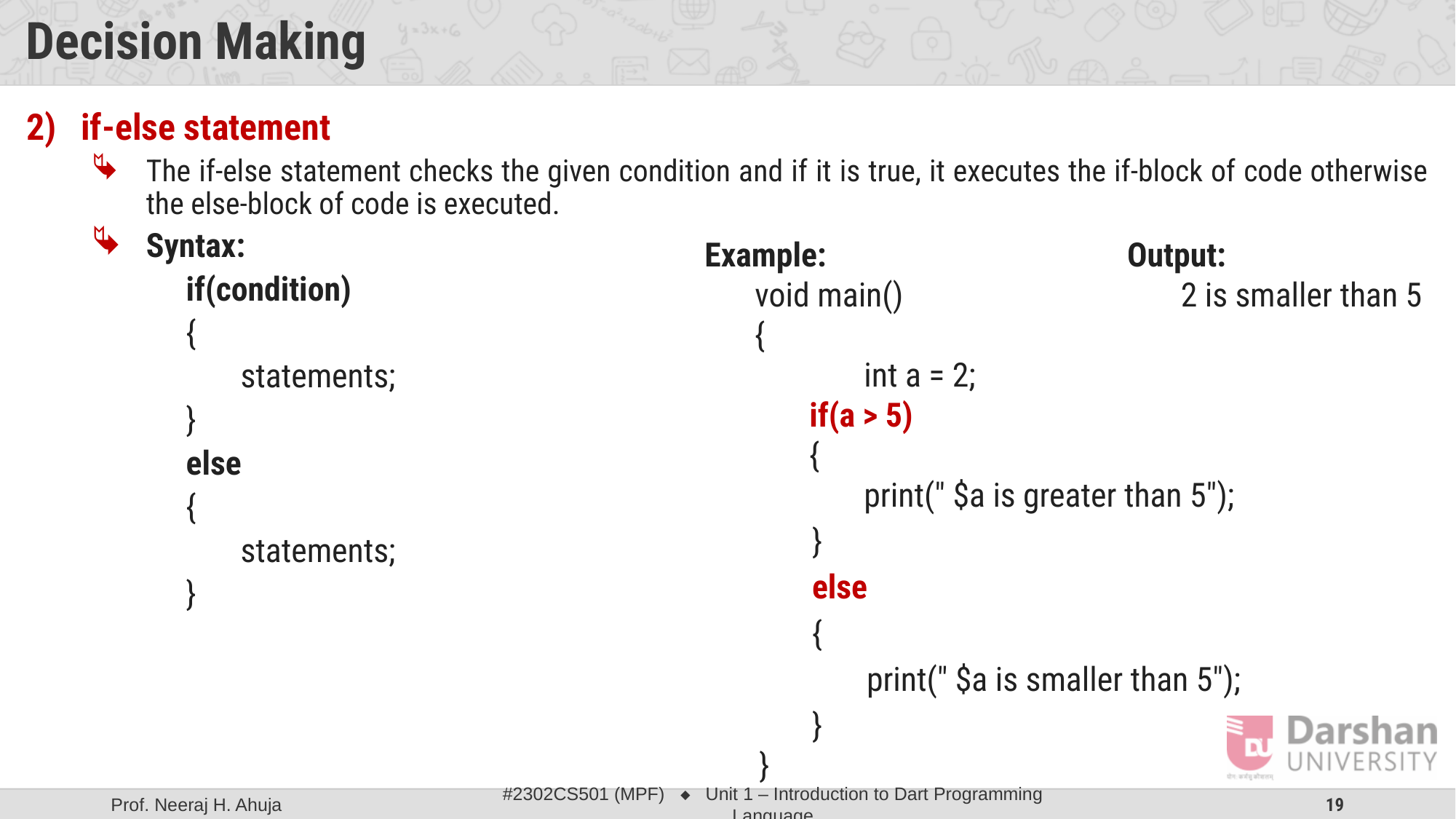

# Decision Making
if-else statement
The if-else statement checks the given condition and if it is true, it executes the if-block of code otherwise the else-block of code is executed.
Syntax:
if(condition)
{
statements;
}
else
{
statements;
}
Example:
void main()
{
	int a = 2;
if(a > 5)
{
print(" $a is greater than 5");
}
else
{
print(" $a is smaller than 5");
}
}
Output:
2 is smaller than 5